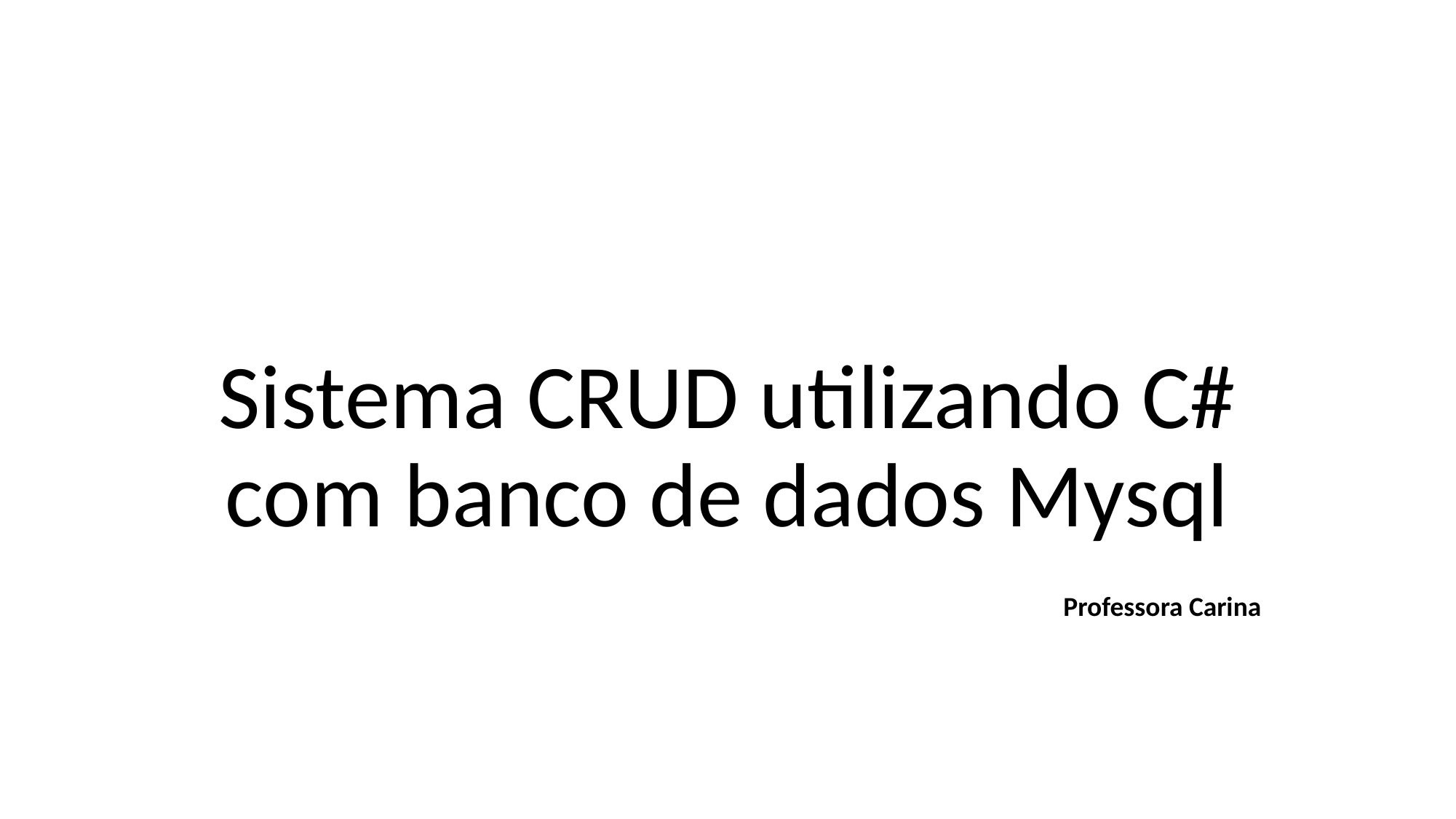

# Sistema CRUD utilizando C# com banco de dados Mysql
Professora Carina